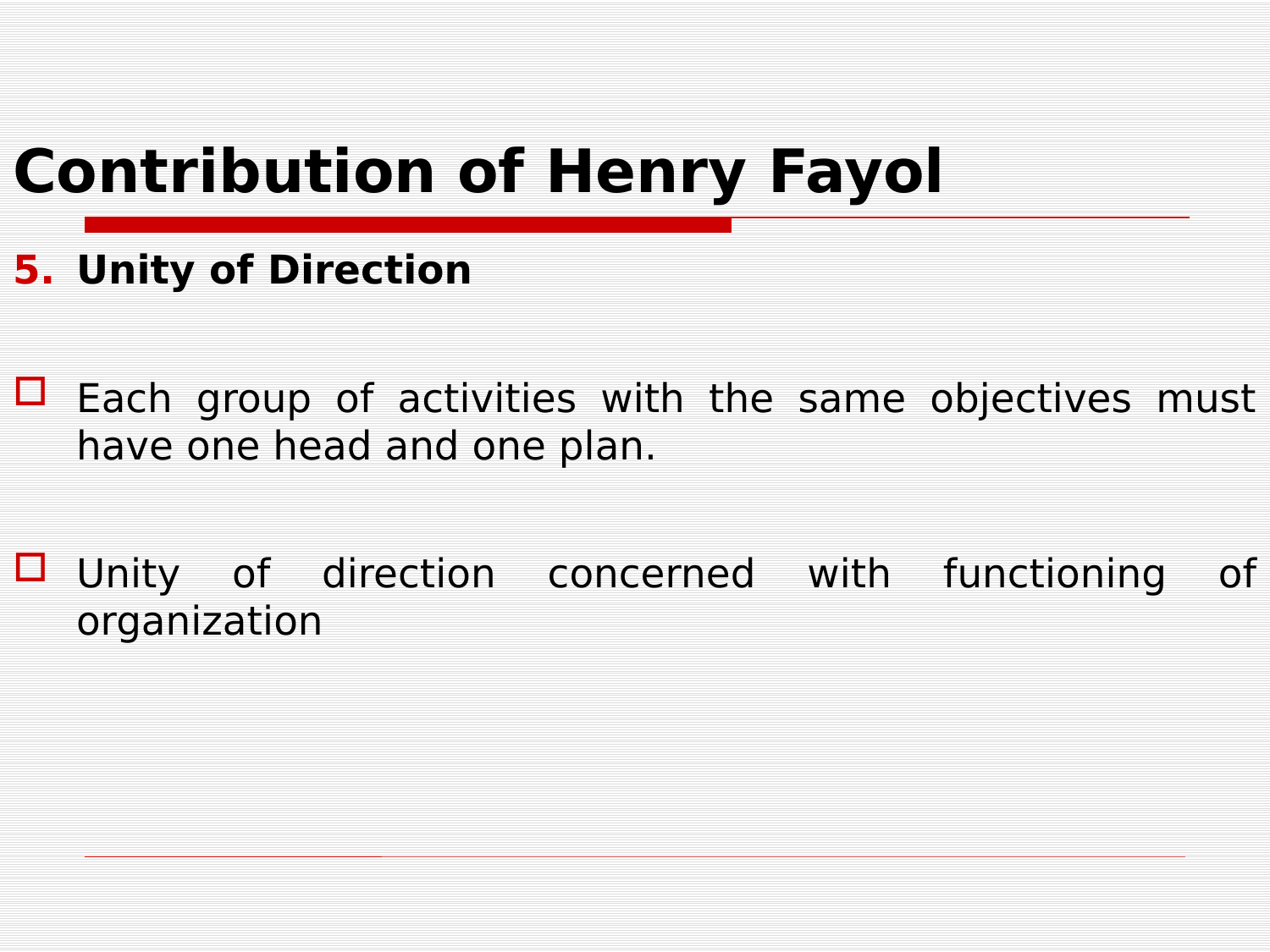

# Contribution of Henry Fayol
Unity of Direction

Each group of activities with the same objectives must have one head and one plan.

Unity of direction concerned with functioning of organization